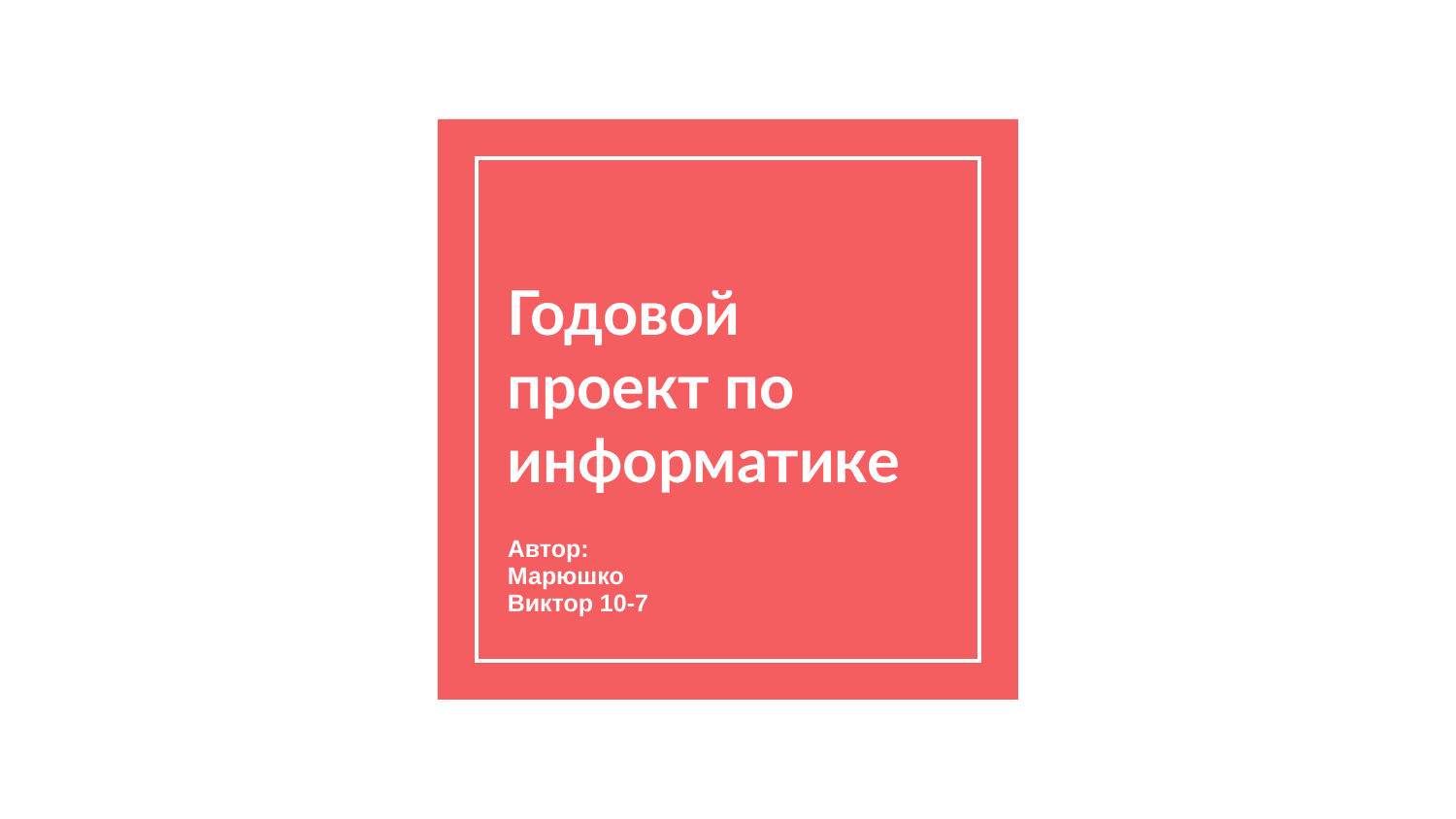

# Годовой проект по информатике
Автор:
Марюшко
Виктор 10-7